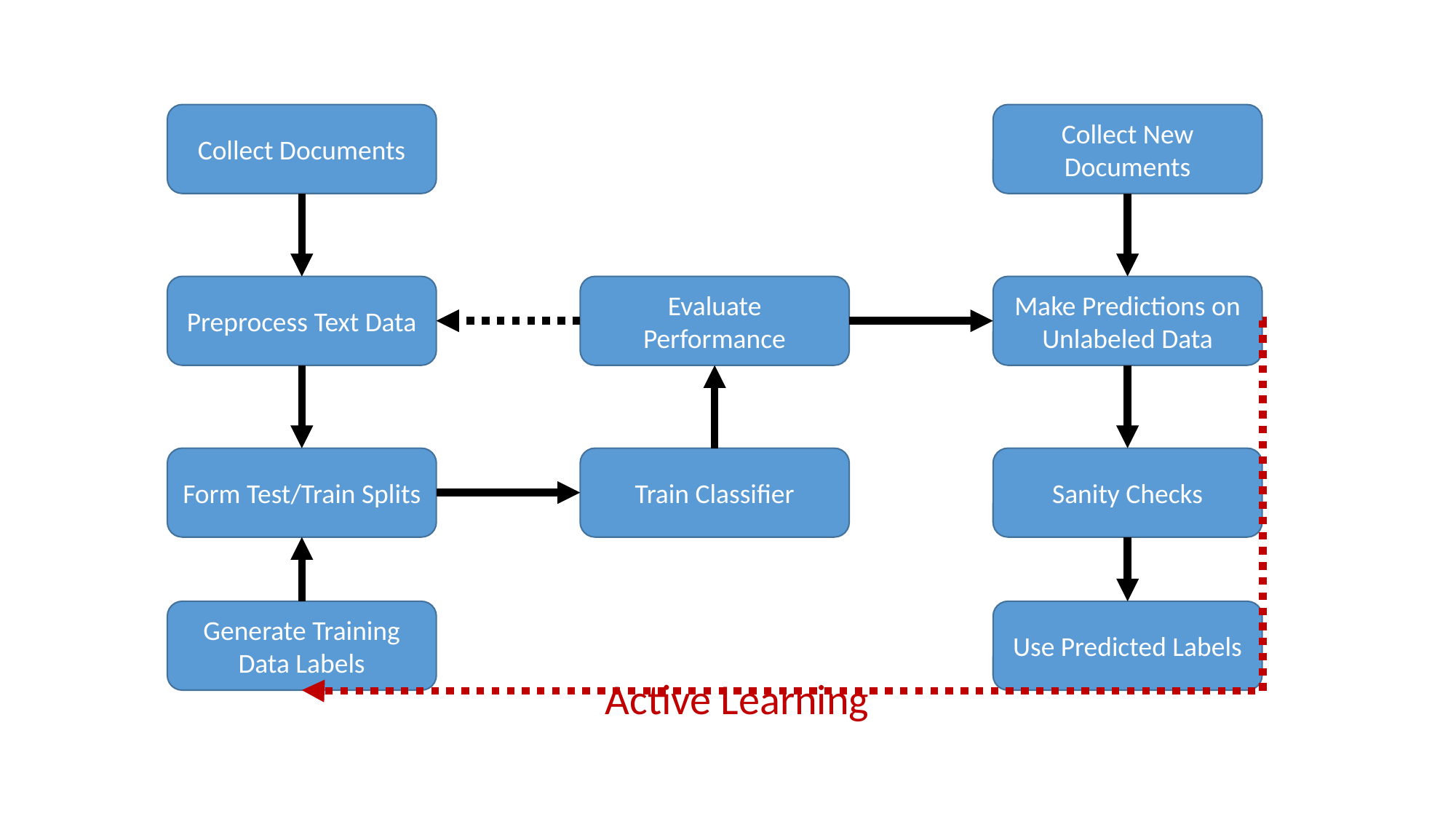

Collect Documents
Collect New Documents
Preprocess Text Data
Evaluate Performance
Make Predictions on Unlabeled Data
Form Test/Train Splits
Train Classifier
Sanity Checks
Generate Training Data Labels
Use Predicted Labels
Active Learning